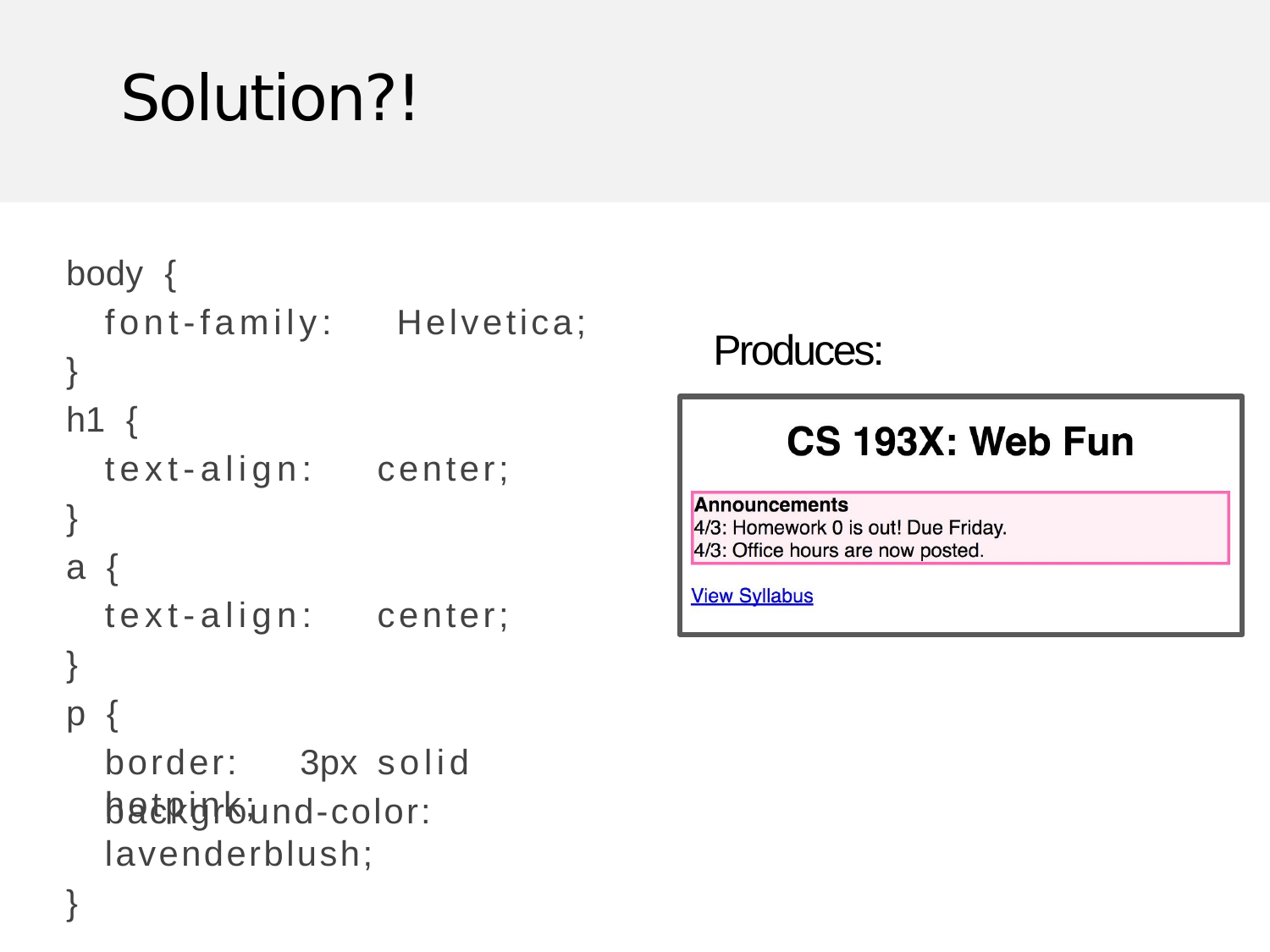

# Solution?!
body	{
font-family:	Helvetica;
}
h1	{
text-align:	center;
}
a	{
text-align:	center;
}
p	{
border:	3px	solid	hotpink;
Produces:

background-color:	lavenderblush;
}